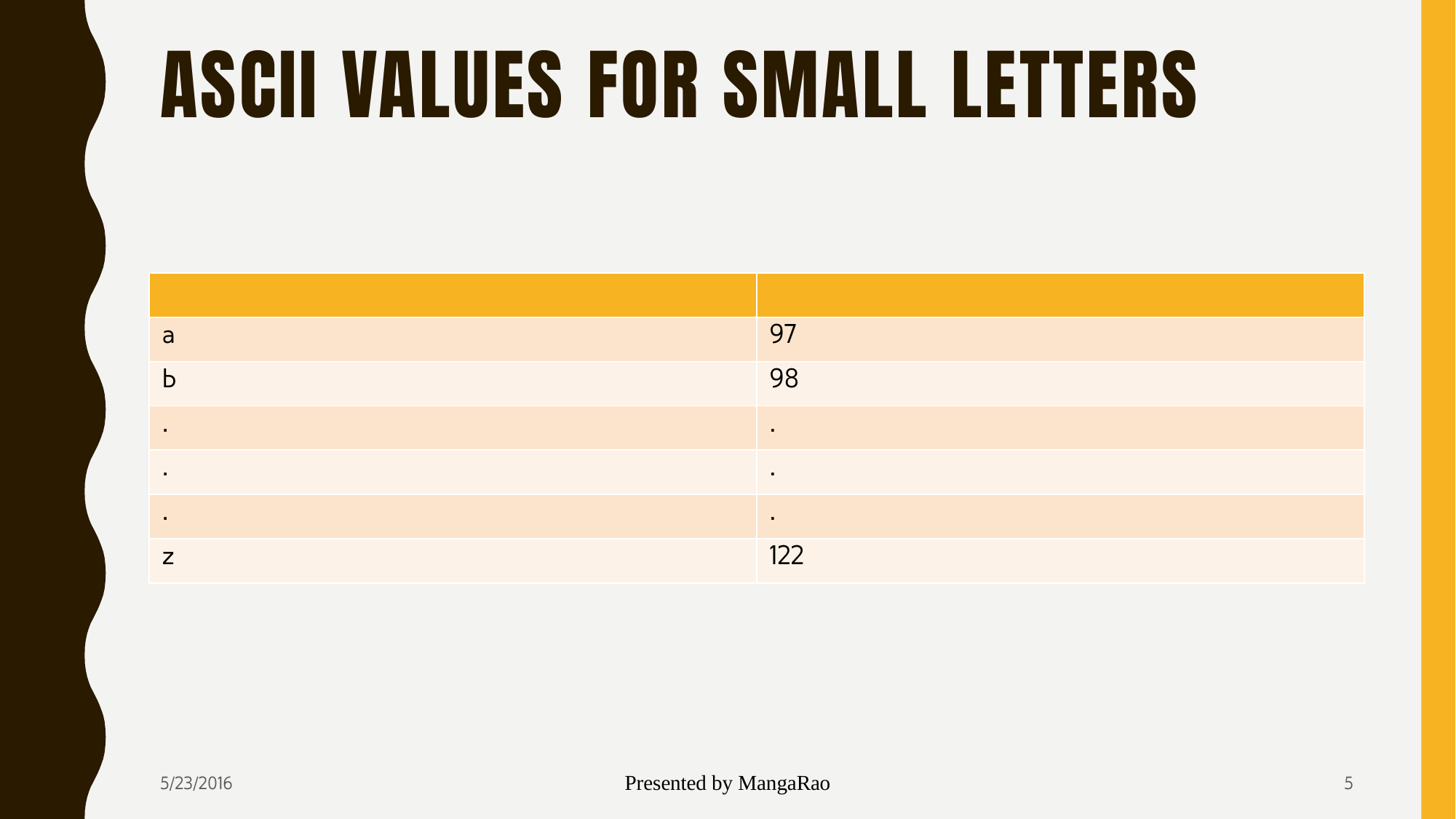

# ASCII VALUES FOR SMALL LETTERS
|  |  |
| --- | --- |
| a | 97 |
| b | 98 |
| . | . |
| . | . |
| . | . |
| z | 122 |
5/23/2016
Presented by MangaRao
5